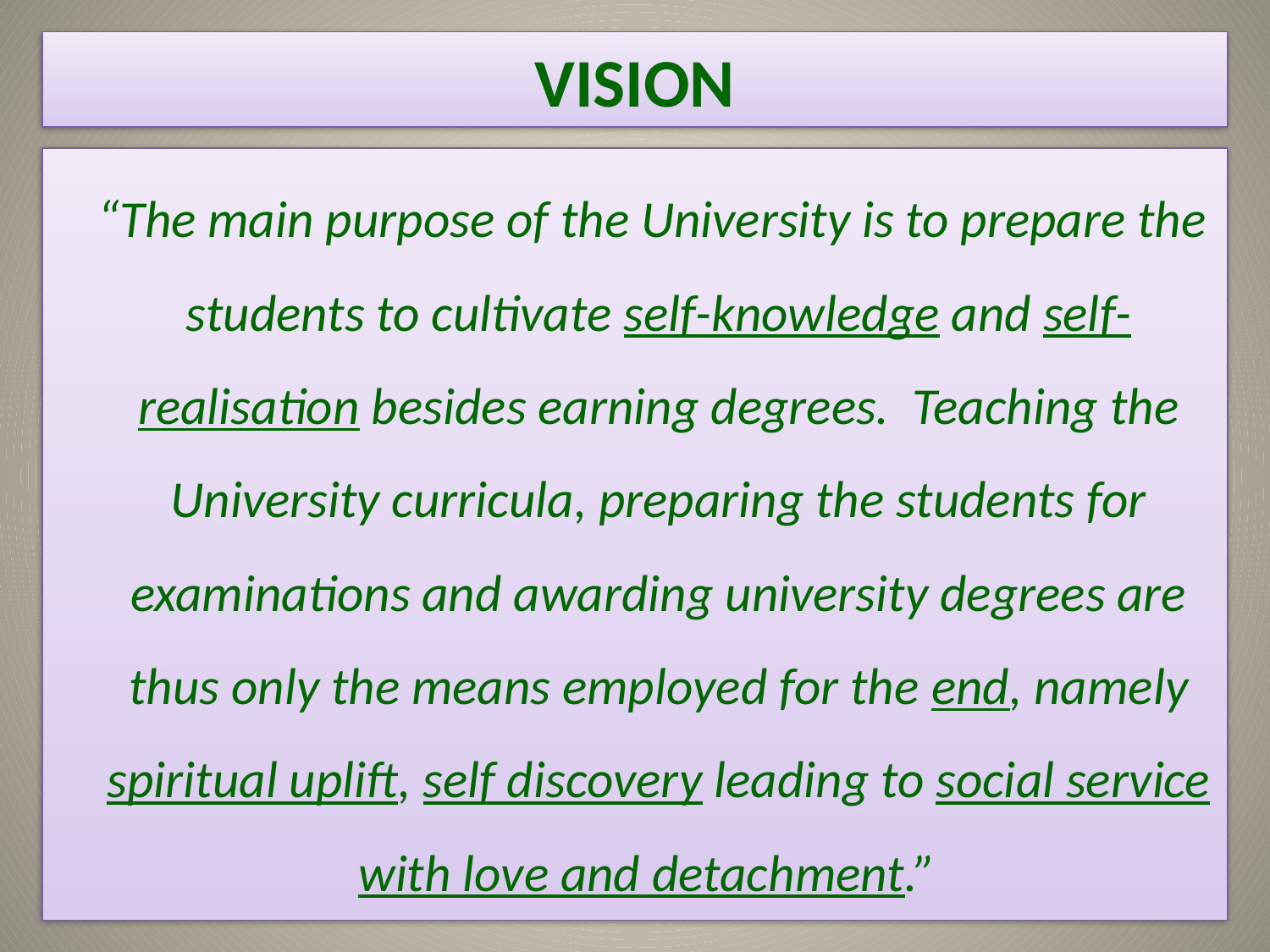

# VISION
   “The main purpose of the University is to prepare the students to cultivate self-knowledge and self-realisation besides earning degrees.  Teaching the University curricula, preparing the students for examinations and awarding university degrees are thus only the means employed for the end, namely spiritual uplift, self discovery leading to social service with love and detachment.”